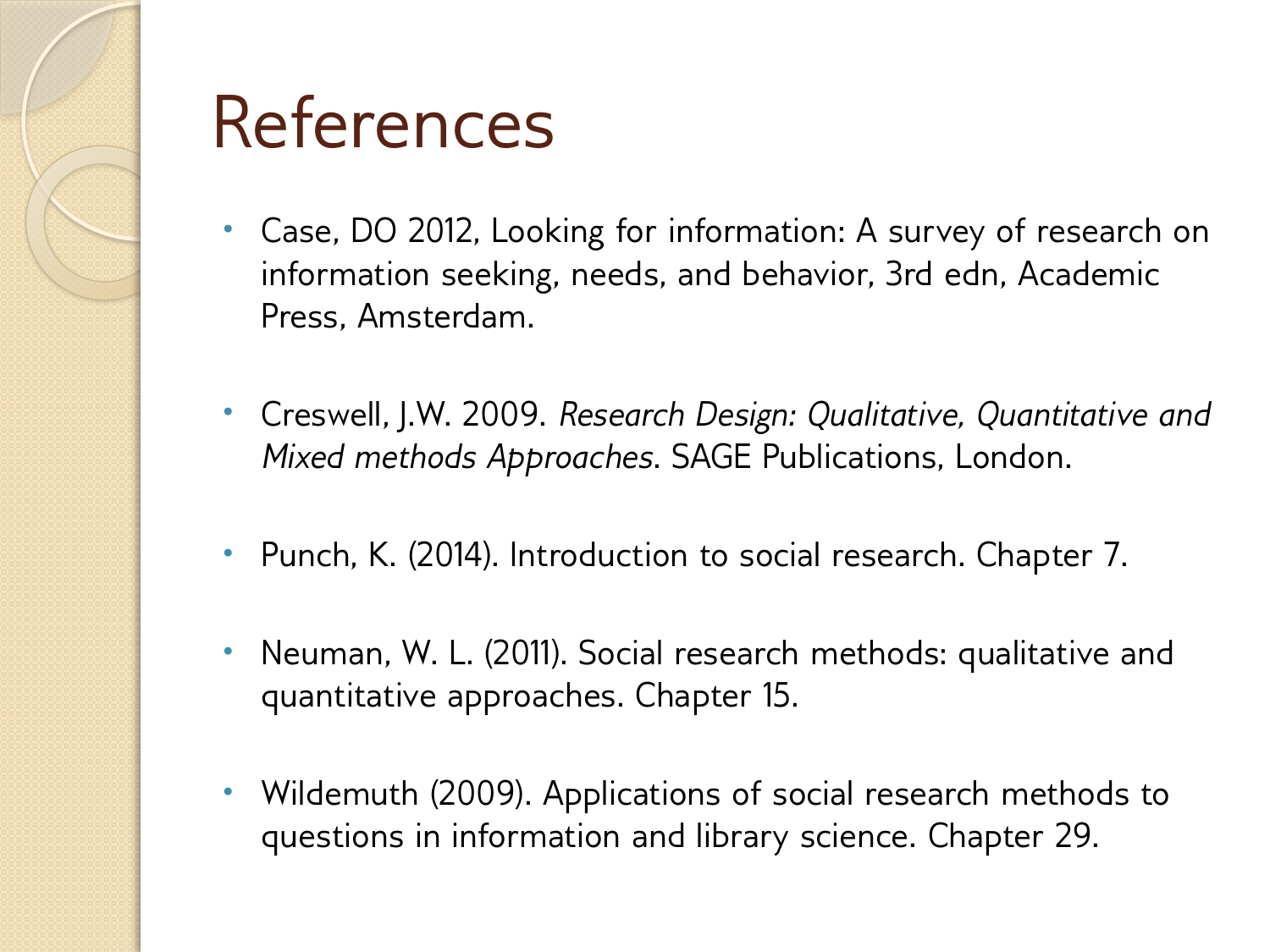

# References
Case, DO 2012, Looking for information: A survey of research on information seeking, needs, and behavior, 3rd edn, Academic Press, Amsterdam.

Creswell, J.W. 2009. Research Design: Qualitative, Quantitative and Mixed methods Approaches. SAGE Publications, London.

Punch, K. (2014). Introduction to social research. Chapter 7.

Neuman, W. L. (2011). Social research methods: qualitative and quantitative approaches. Chapter 15.

Wildemuth (2009). Applications of social research methods to questions in information and library science. Chapter 29.